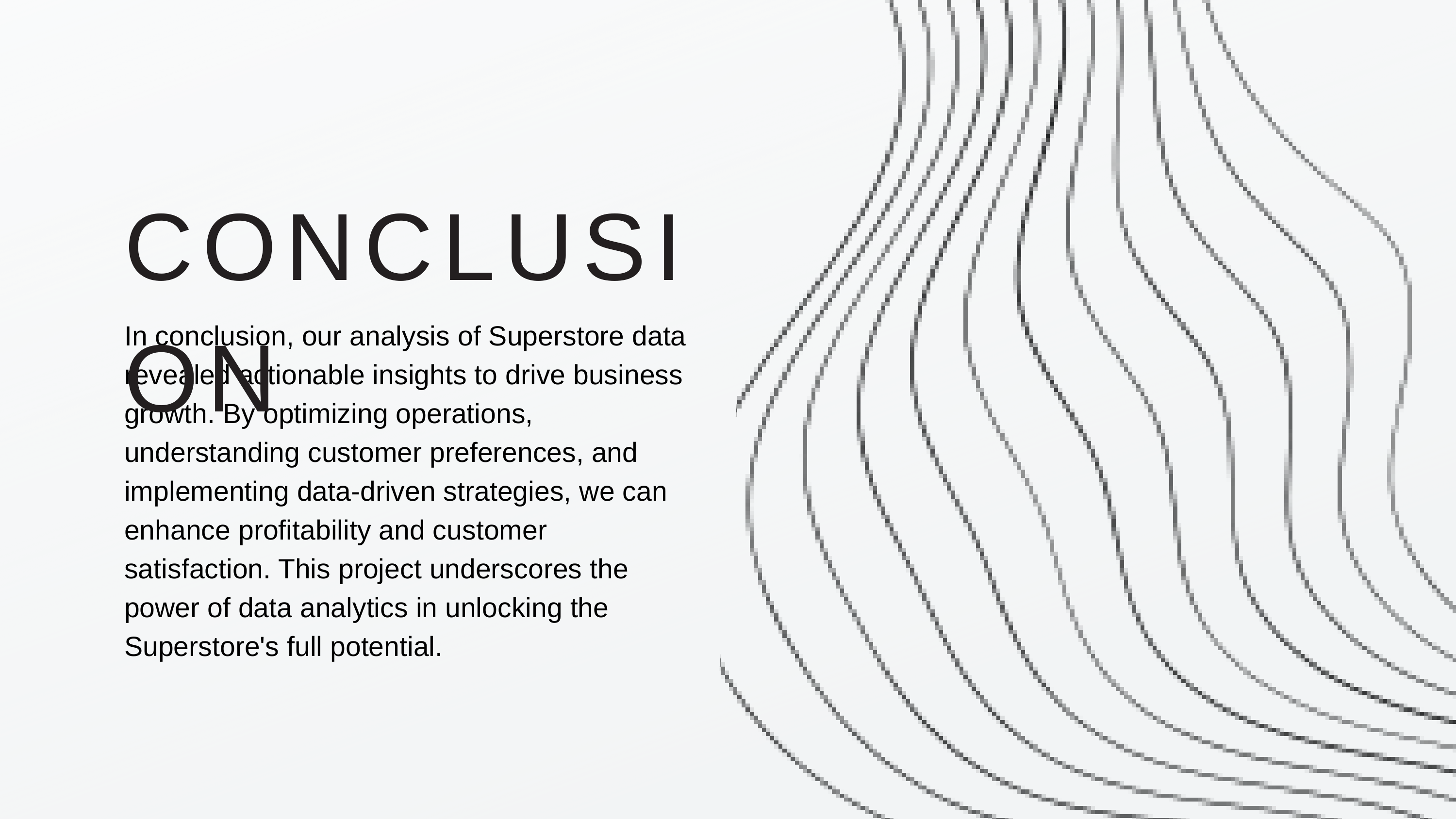

CONCLUSION
In conclusion, our analysis of Superstore data revealed actionable insights to drive business growth. By optimizing operations, understanding customer preferences, and implementing data-driven strategies, we can enhance profitability and customer satisfaction. This project underscores the power of data analytics in unlocking the Superstore's full potential.